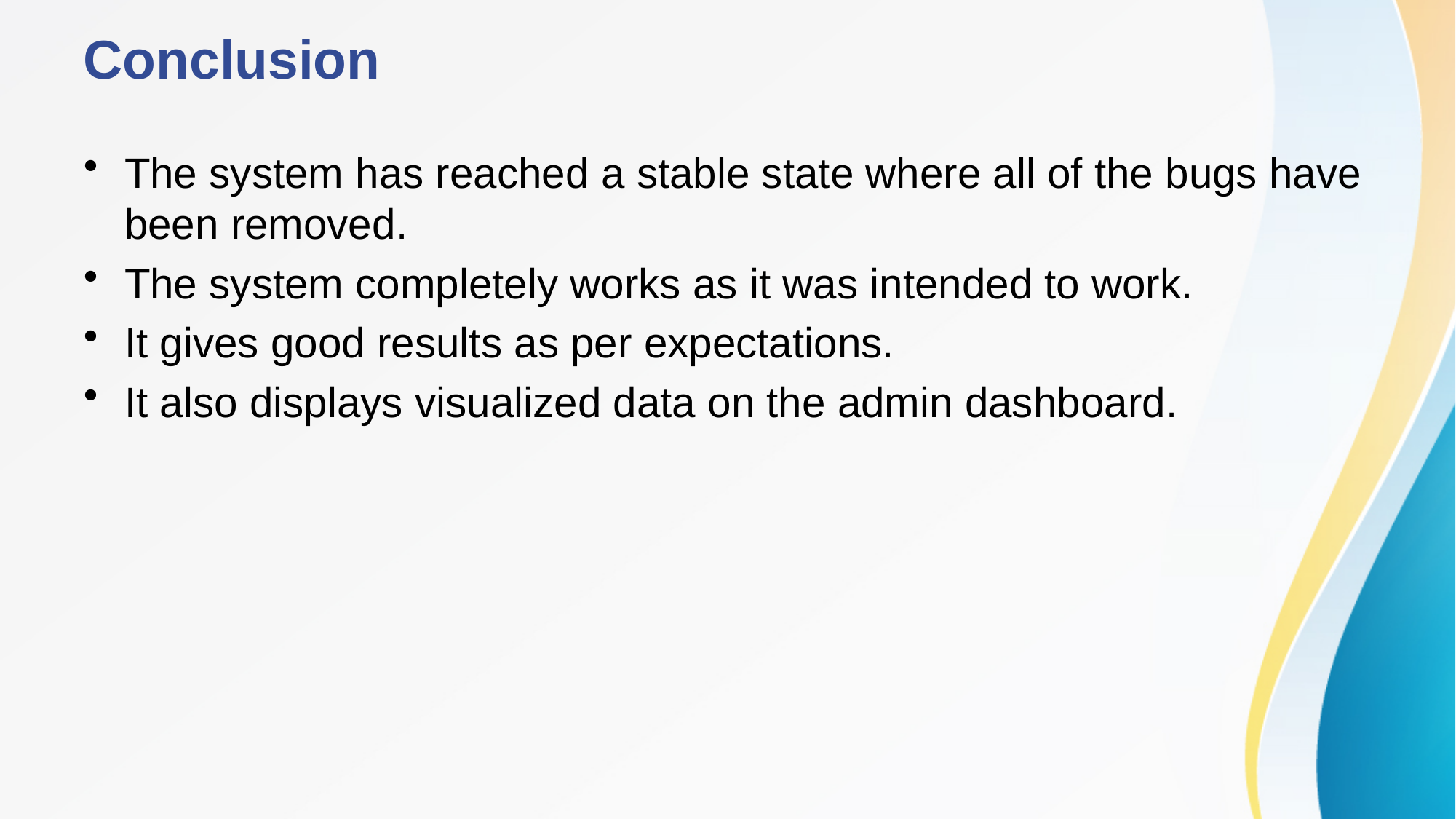

# Conclusion
The system has reached a stable state where all of the bugs have been removed.
The system completely works as it was intended to work.
It gives good results as per expectations.
It also displays visualized data on the admin dashboard.